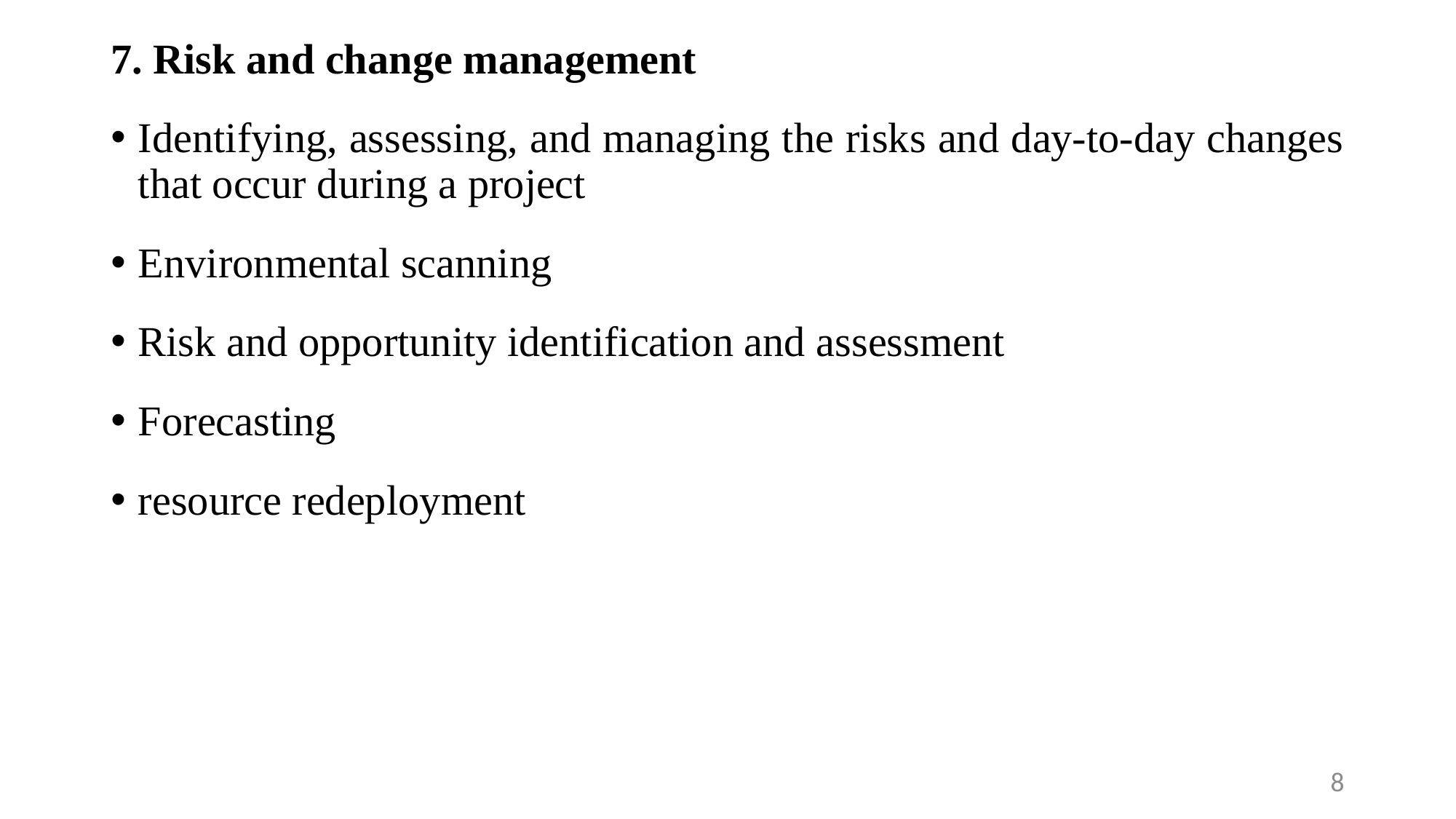

7. Risk and change management
Identifying, assessing, and managing the risks and day-to-day changes that occur during a project
Environmental scanning
Risk and opportunity identification and assessment
Forecasting
resource redeployment
8